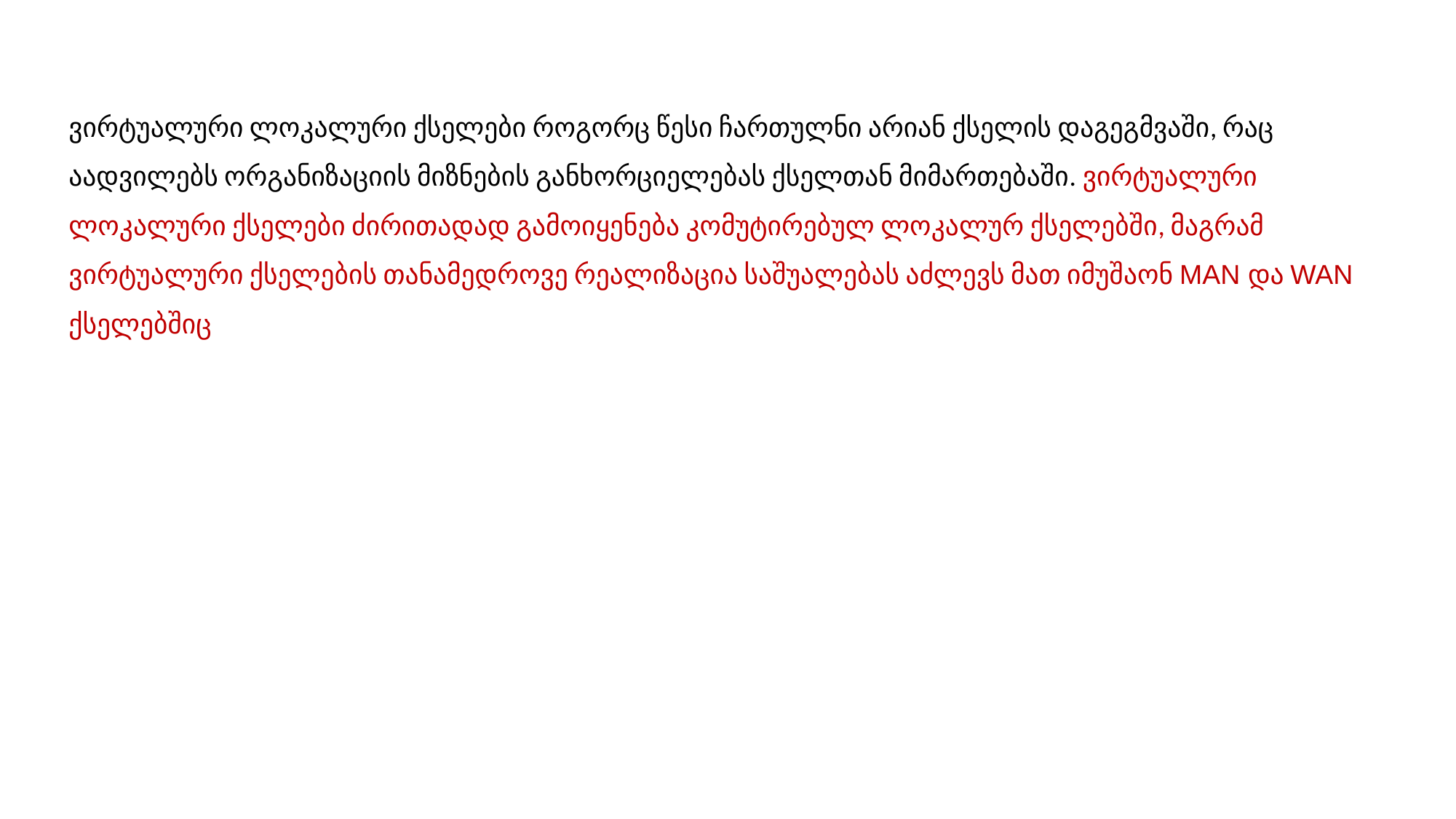

ვირტუალური ლოკალური ქსელები როგორც წესი ჩართულნი არიან ქსელის დაგეგმვაში, რაც აადვილებს ორგანიზაციის მიზნების განხორციელებას ქსელთან მიმართებაში. ვირტუალური ლოკალური ქსელები ძირითადად გამოიყენება კომუტირებულ ლოკალურ ქსელებში, მაგრამ ვირტუალური ქსელების თანამედროვე რეალიზაცია საშუალებას აძლევს მათ იმუშაონ MAN და WAN ქსელებშიც